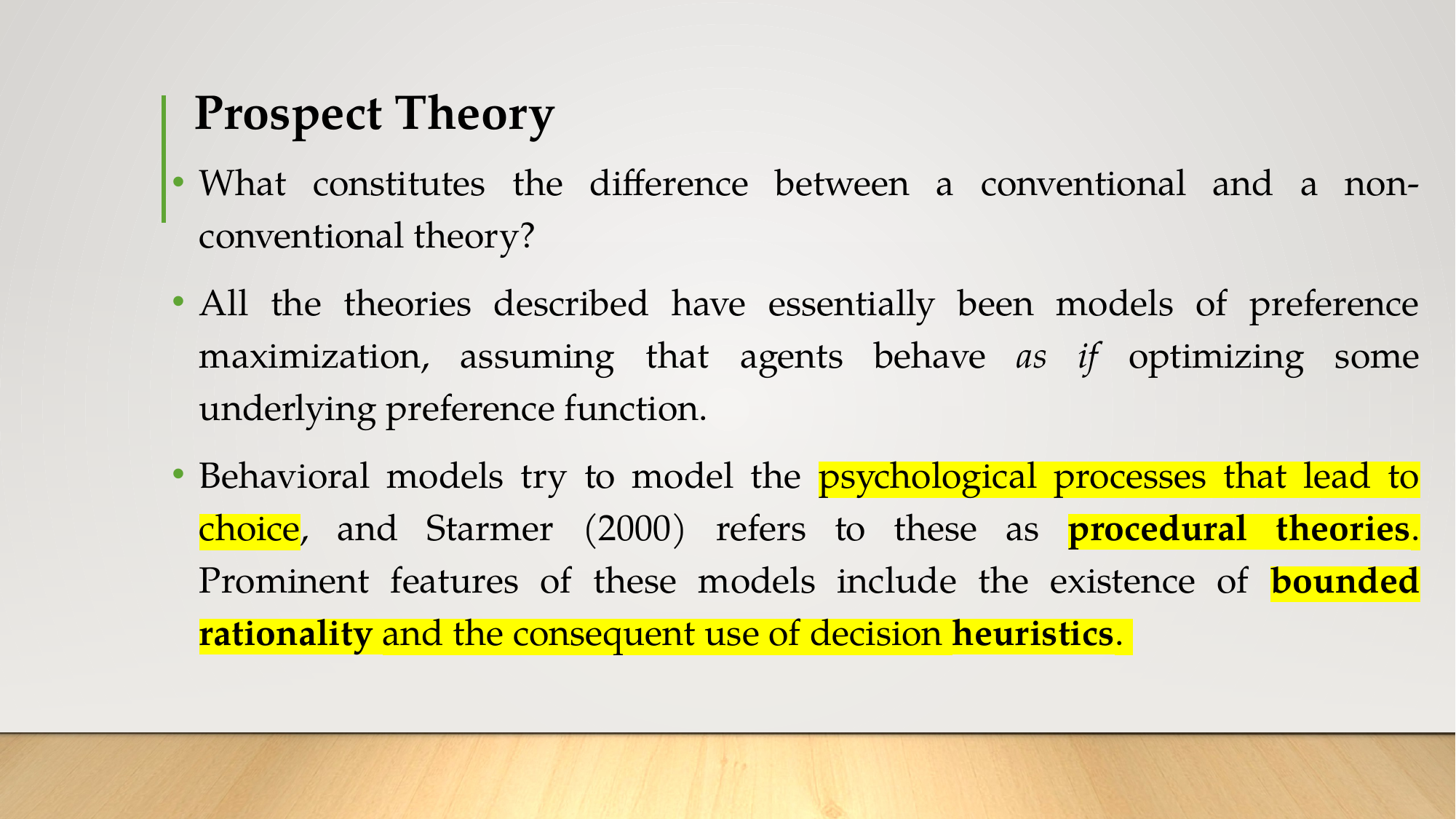

# Prospect Theory
What constitutes the difference between a conventional and a non-conventional theory?
All the theories described have essentially been models of preference maximization, assuming that agents behave as if optimizing some underlying preference function.
Behavioral models try to model the psychological processes that lead to choice, and Starmer (2000) refers to these as procedural theories. Prominent features of these models include the existence of bounded rationality and the consequent use of decision heuristics.